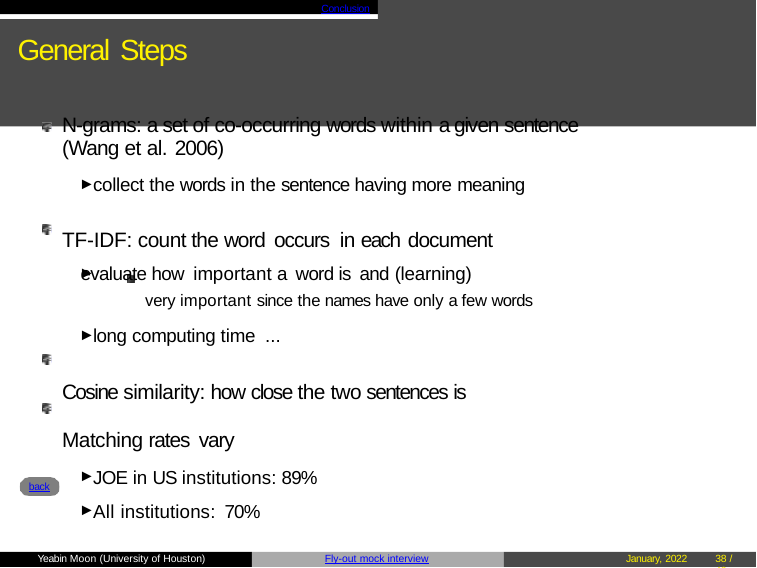

Conclusion

# General Steps
N-grams: a set of co-occurring words within a given sentence  (Wang et al. 2006)
► collect the words in the sentence having more meaning

TF-IDF: count the word  occurs  in each document
►         evaluate how important a  word is  and (learning)
very important since the names have only a few words
► long computing time ...
Cosine similarity: how close the two sentences is  Matching rates vary
► JOE in US institutions: 89%
► All institutions: 70%

back
Yeabin Moon (University of Houston)
Fly-out mock interview
January, 2022
38 / 40